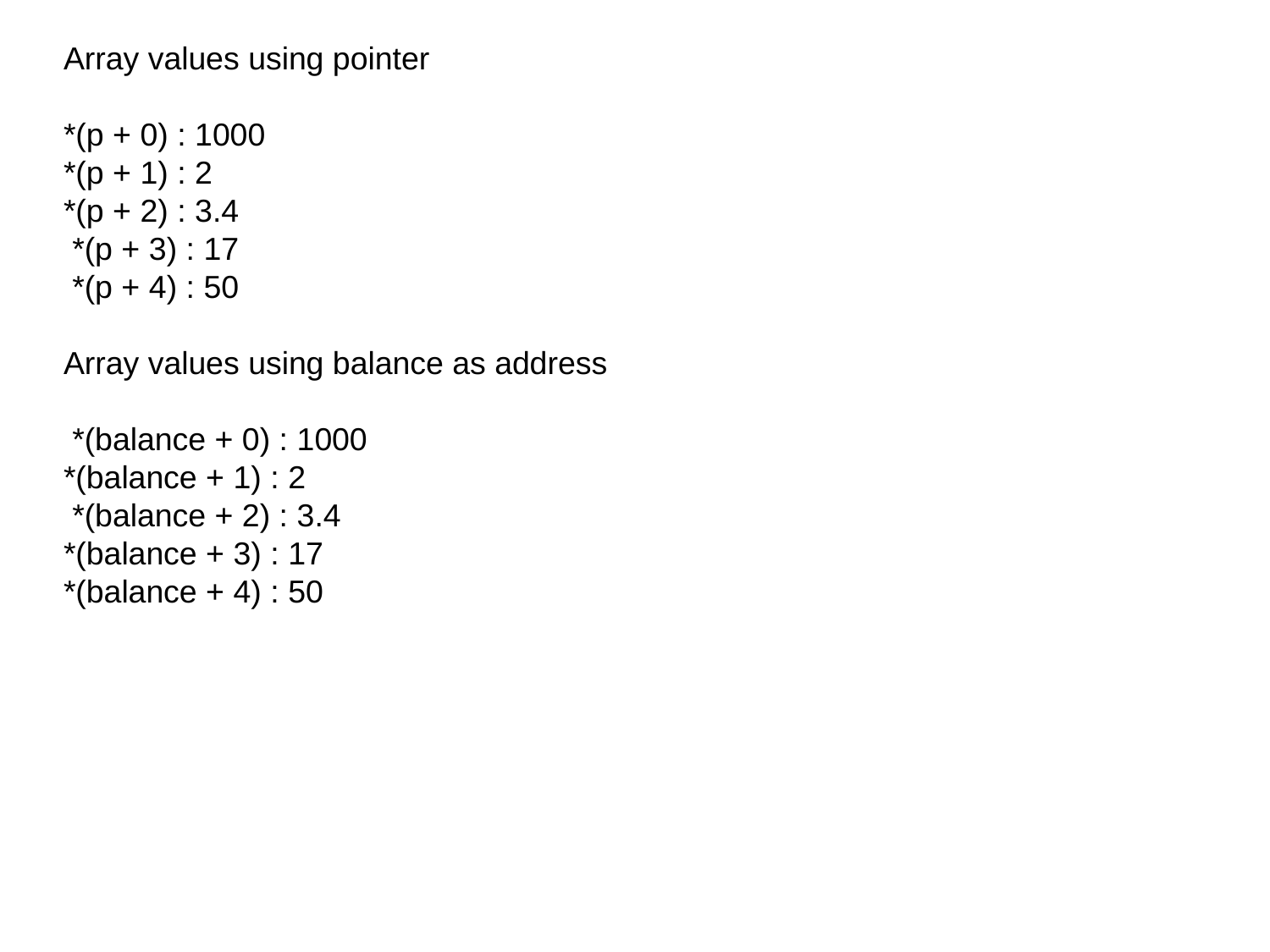

# Array values using pointer

*(p + 0) : 1000
*(p + 1) : 2
*(p + 2) : 3.4
 *(p + 3) : 17
 *(p + 4) : 50

Array values using balance as address

 *(balance + 0) : 1000
*(balance + 1) : 2
 *(balance + 2) : 3.4
*(balance + 3) : 17
*(balance + 4) : 50